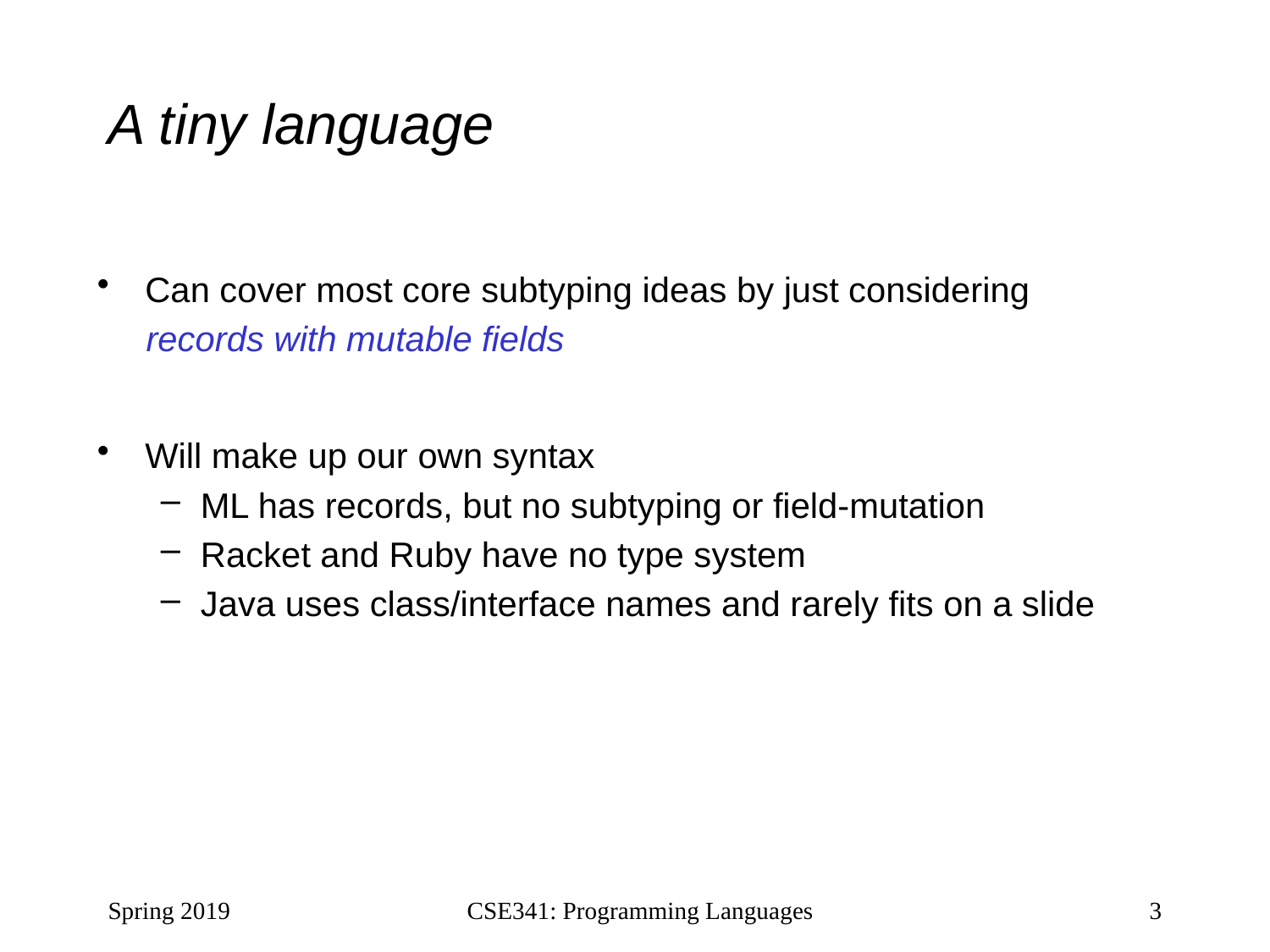

# A tiny language

Can cover most core subtyping ideas by just considering
     records with mutable fields

Will make up our own syntax
ML has records, but no subtyping or field-mutation
Racket and Ruby have no type system
Java uses class/interface names and rarely fits on a slide

Spring 2019
CSE341: Programming Languages
3